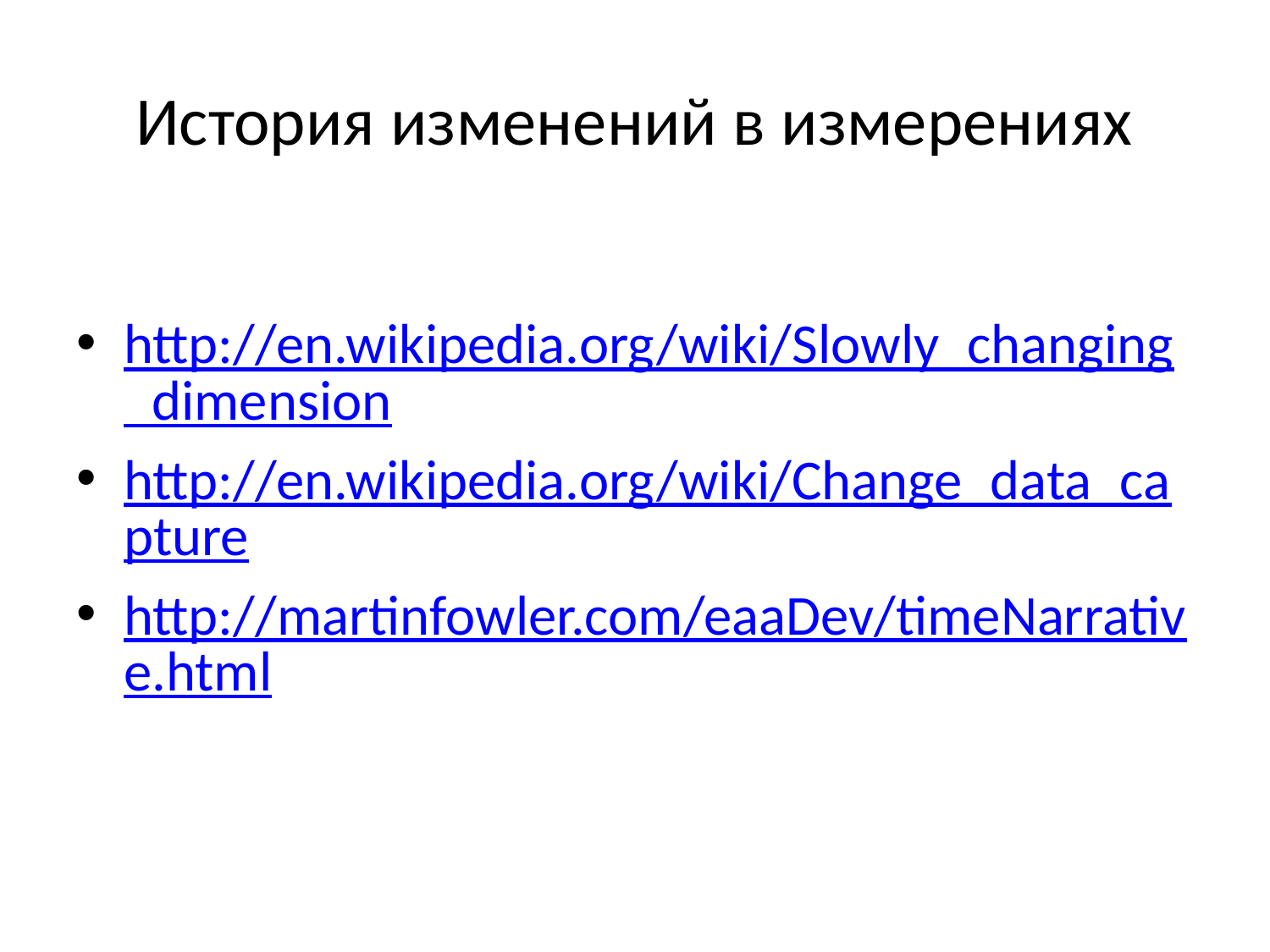

# История изменений в измерениях

http://en.wikipedia.org/wiki/Slowly_changing_dimension
http://en.wikipedia.org/wiki/Change_data_capture
http://martinfowler.com/eaaDev/timeNarrative.html